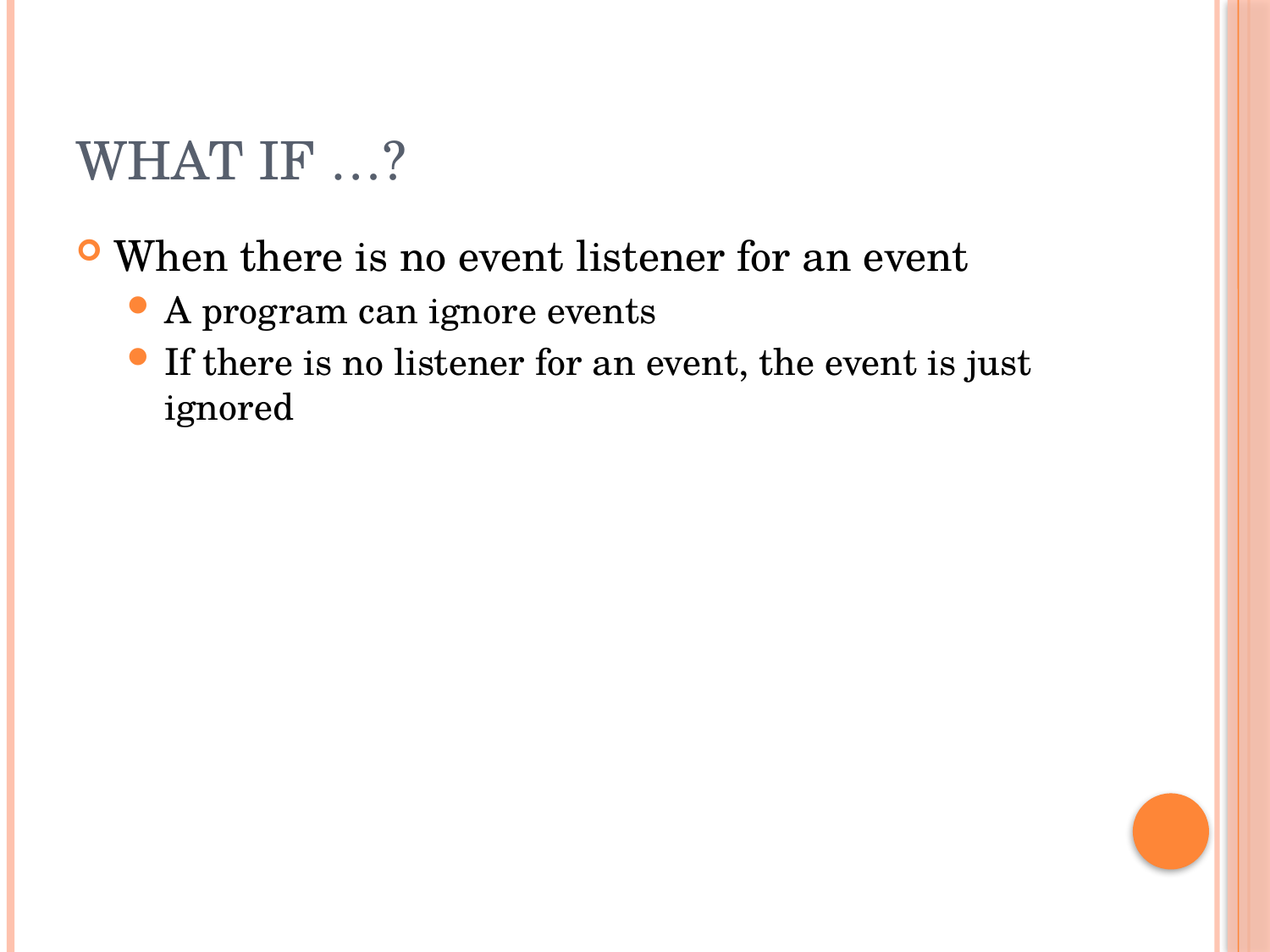

# What If …?
When there is no event listener for an event
A program can ignore events
If there is no listener for an event, the event is just ignored